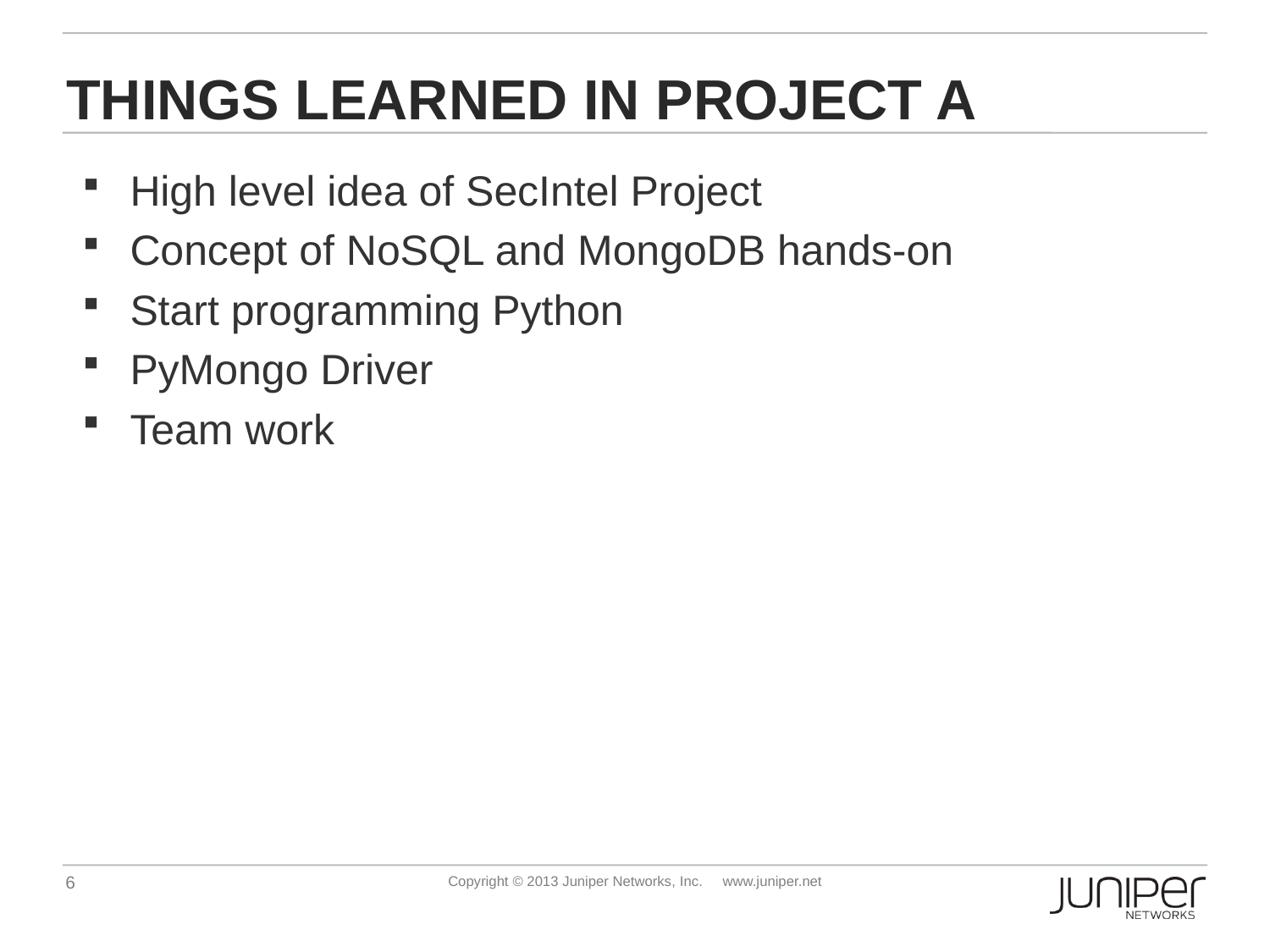

# Things Learned in Project A
High level idea of SecIntel Project
Concept of NoSQL and MongoDB hands-on
Start programming Python
PyMongo Driver
Team work